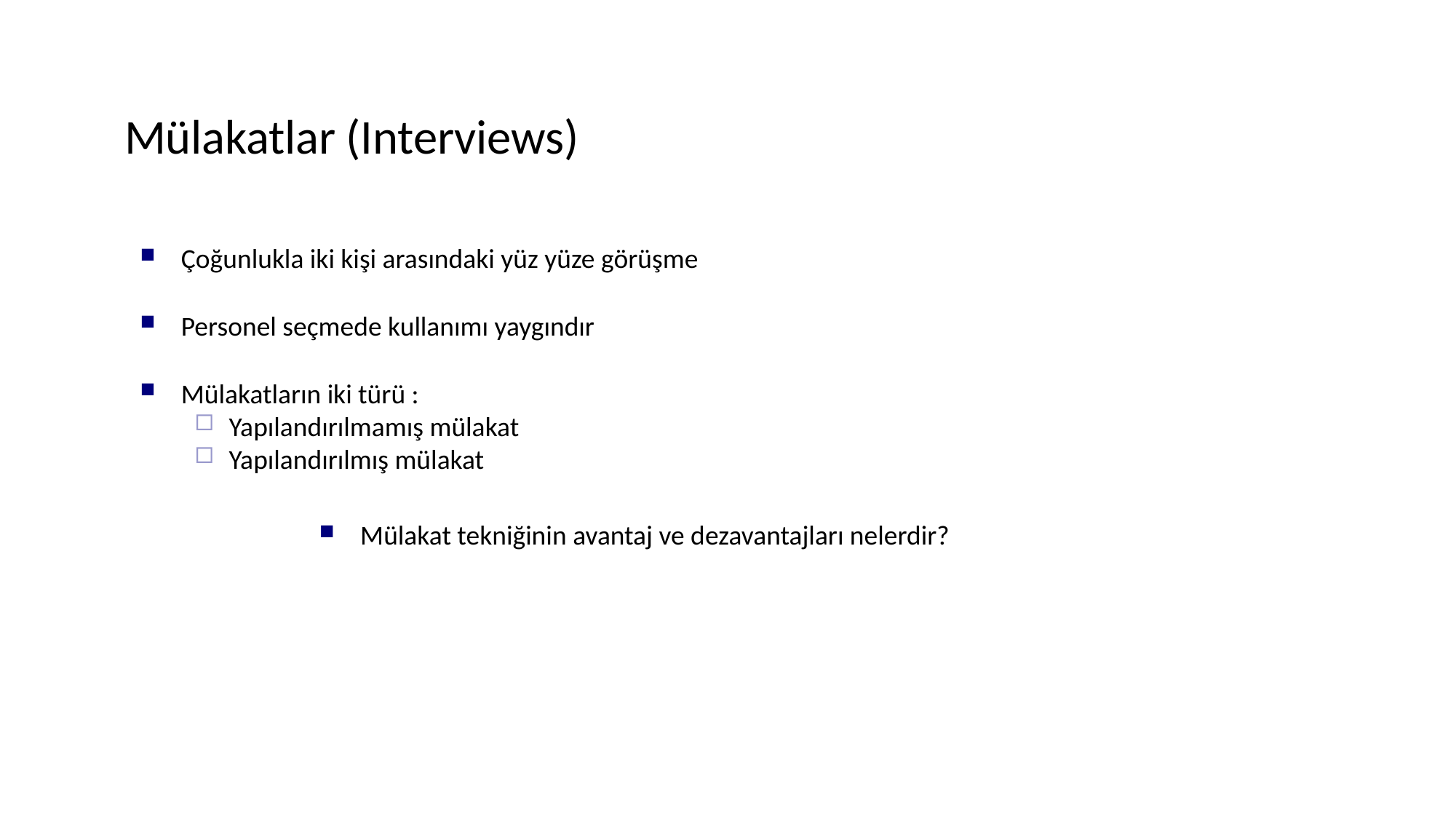

# Mülakatlar (Interviews)
Çoğunlukla iki kişi arasındaki yüz yüze görüşme

Personel seçmede kullanımı yaygındır

Mülakatların iki türü :
Yapılandırılmamış mülakat
Yapılandırılmış mülakat
Mülakat tekniğinin avantaj ve dezavantajları nelerdir?